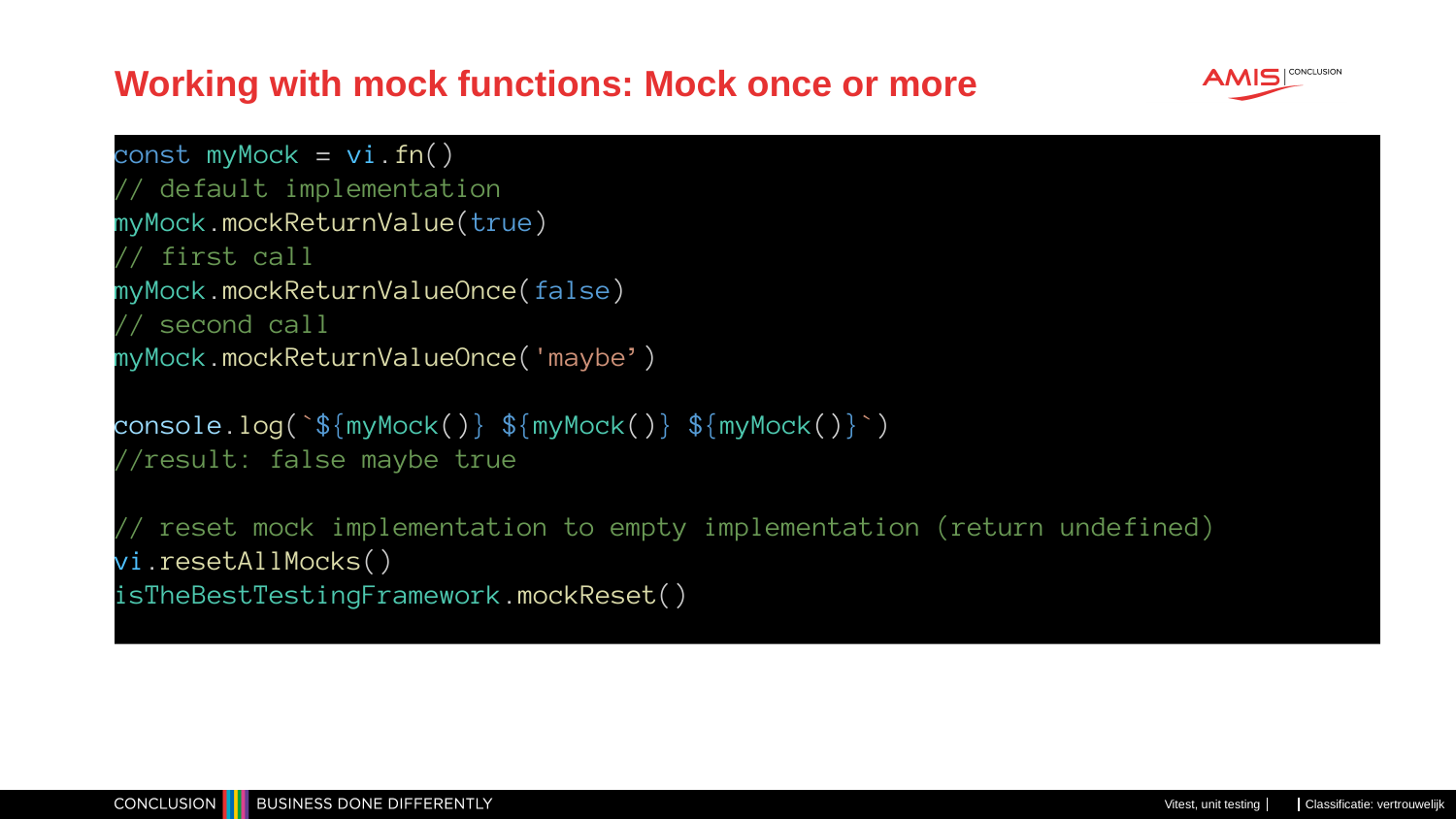

# Working with mock functions: Mock once or more
const myMock = vi.fn()
// default implementation
myMock.mockReturnValue(true)
// first call
myMock.mockReturnValueOnce(false)
// second call
myMock.mockReturnValueOnce('maybe’)

console.log(`${myMock()} ${myMock()} ${myMock()}`)
//result: false maybe true

// reset mock implementation to empty implementation (return undefined)
vi.resetAllMocks()
isTheBestTestingFramework.mockReset()

Vitest, unit testing